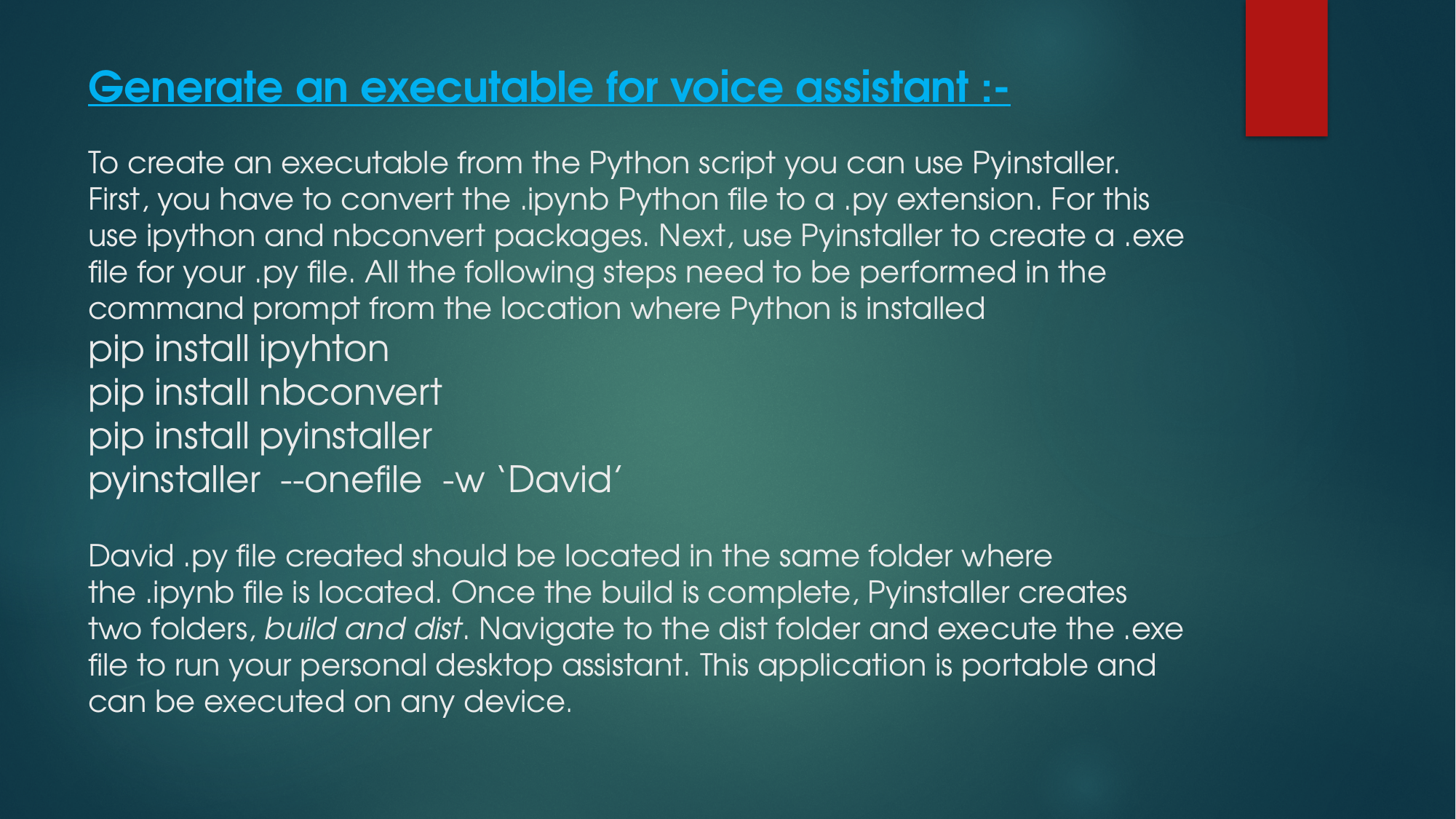

# Generate an executable for voice assistant :- To create an executable from the Python script you can use Pyinstaller. First, you have to convert the .ipynb Python file to a .py extension. For this use ipython and nbconvert packages. Next, use Pyinstaller to create a .exe file for your .py file. All the following steps need to be performed in the command prompt from the location where Python is installed pip install ipyhton pip install nbconvert pip install pyinstaller pyinstaller  --onefile  -w ‘David’ David .py file created should be located in the same folder where the .ipynb file is located. Once the build is complete, Pyinstaller creates two folders, build and dist. Navigate to the dist folder and execute the .exe file to run your personal desktop assistant. This application is portable and can be executed on any device.